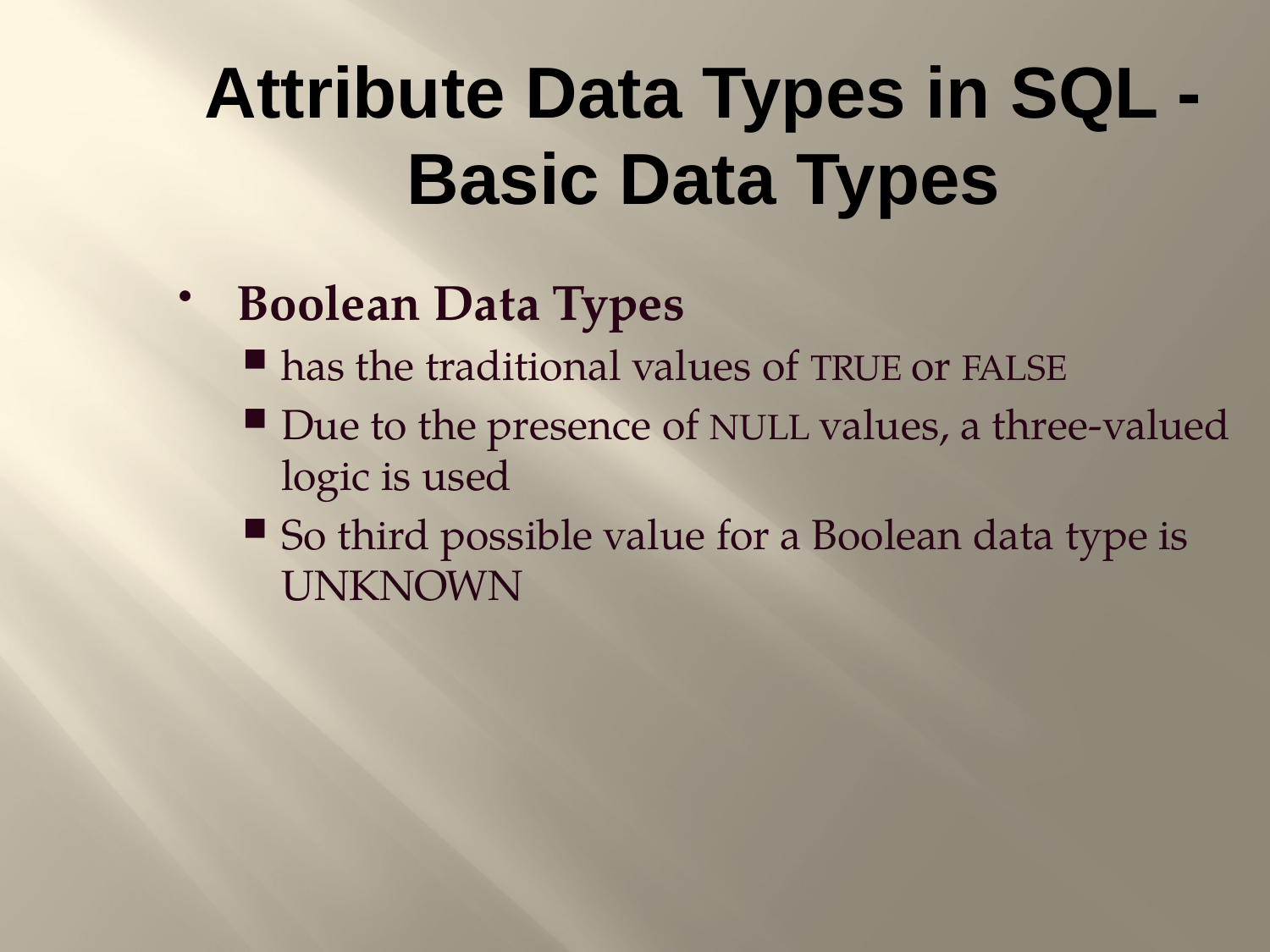

Attribute Data Types in SQL -
Basic Data Types
Boolean Data Types
has the traditional values of TRUE or FALSE
Due to the presence of NULL values, a three-valued logic is used
So third possible value for a Boolean data type is UNKNOWN